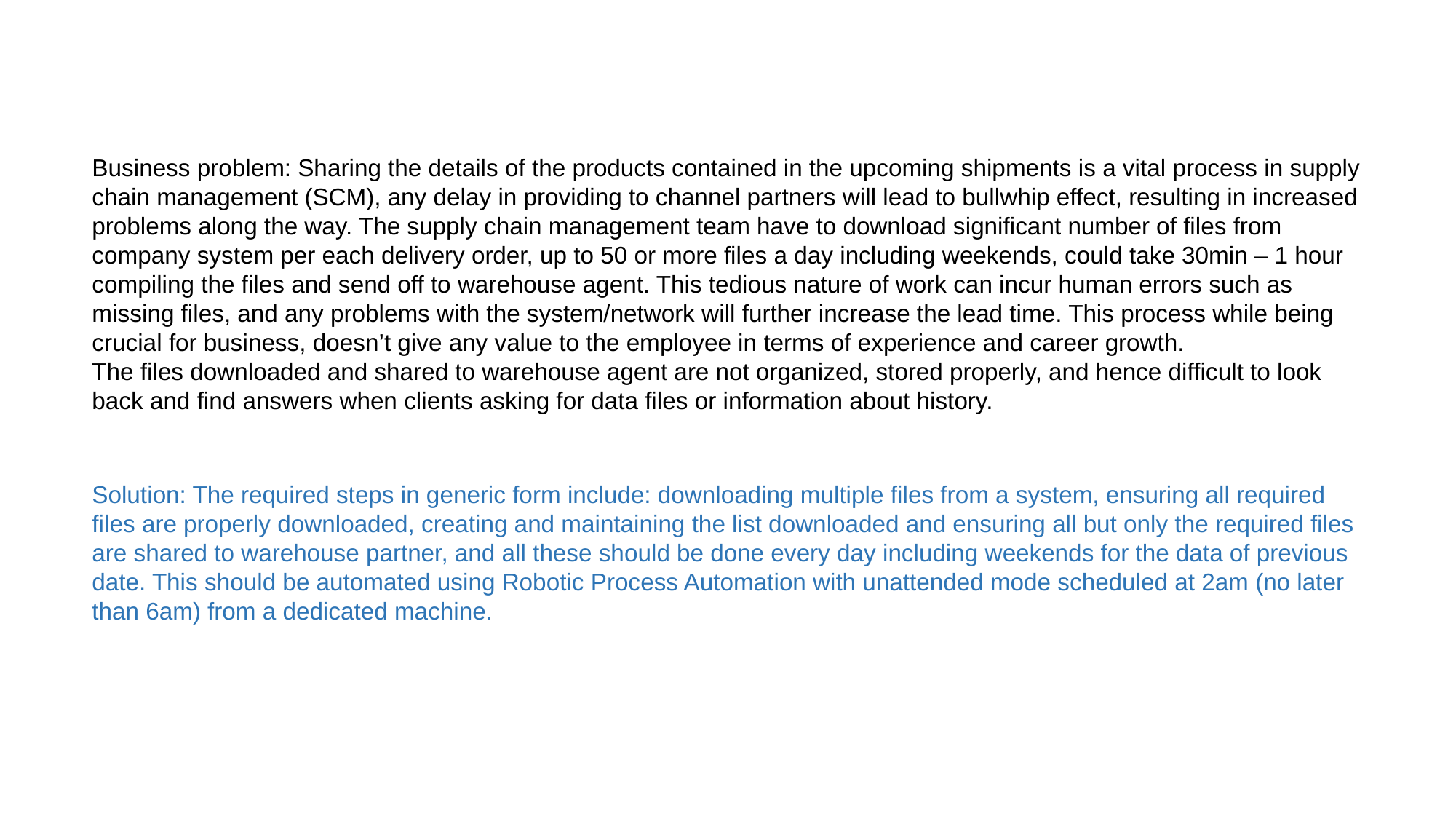

Business problem: Sharing the details of the products contained in the upcoming shipments is a vital process in supply chain management (SCM), any delay in providing to channel partners will lead to bullwhip effect, resulting in increased problems along the way. The supply chain management team have to download significant number of files from company system per each delivery order, up to 50 or more files a day including weekends, could take 30min – 1 hour compiling the files and send off to warehouse agent. This tedious nature of work can incur human errors such as missing files, and any problems with the system/network will further increase the lead time. This process while being crucial for business, doesn’t give any value to the employee in terms of experience and career growth.
The files downloaded and shared to warehouse agent are not organized, stored properly, and hence difficult to look back and find answers when clients asking for data files or information about history.
Solution: The required steps in generic form include: downloading multiple files from a system, ensuring all required files are properly downloaded, creating and maintaining the list downloaded and ensuring all but only the required files are shared to warehouse partner, and all these should be done every day including weekends for the data of previous date. This should be automated using Robotic Process Automation with unattended mode scheduled at 2am (no later than 6am) from a dedicated machine.